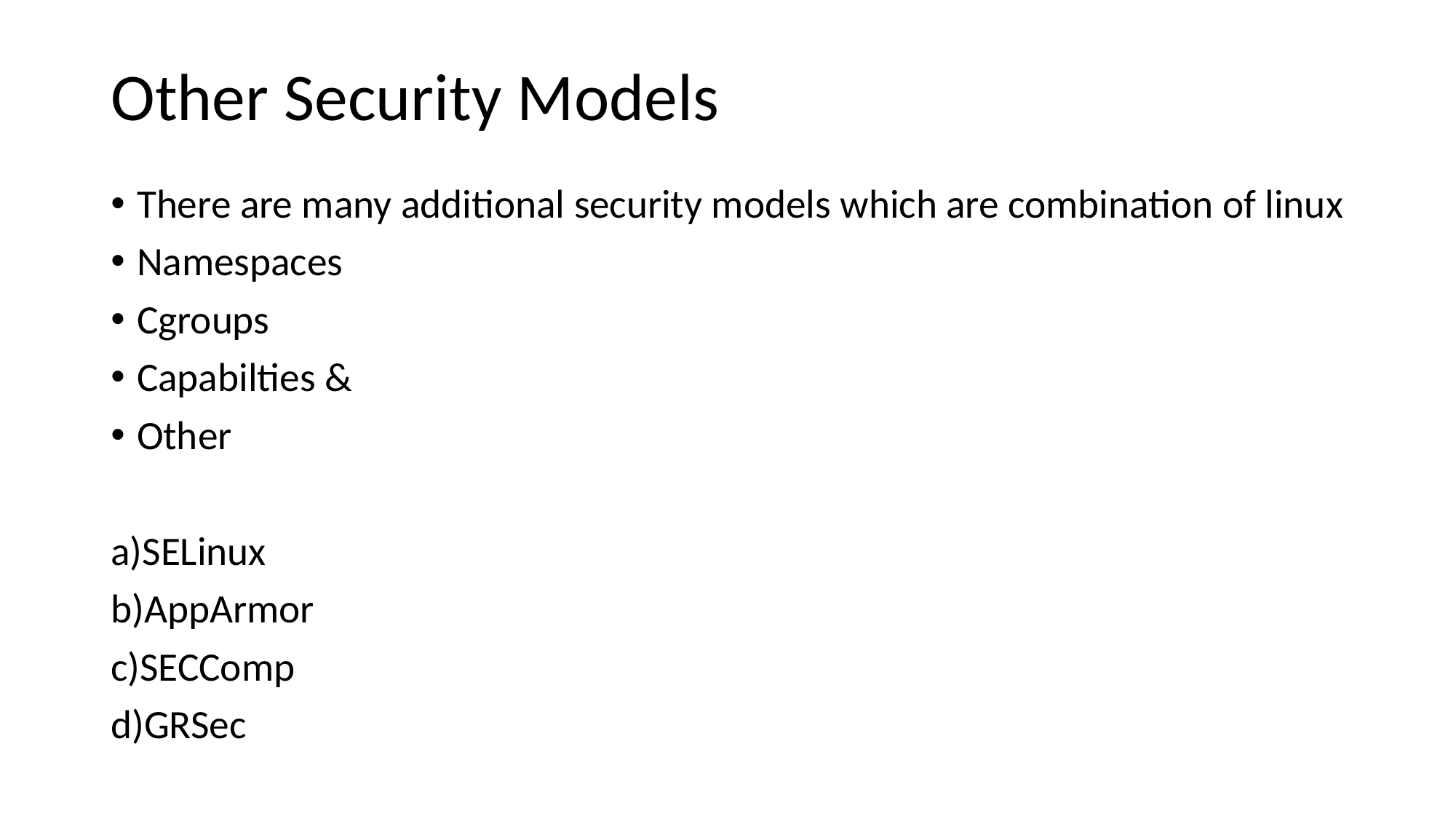

# Other Security Models
There are many additional security models which are combination of linux
Namespaces
Cgroups
Capabilties &
Other

a)SELinux
b)AppArmor
c)SECComp
d)GRSec